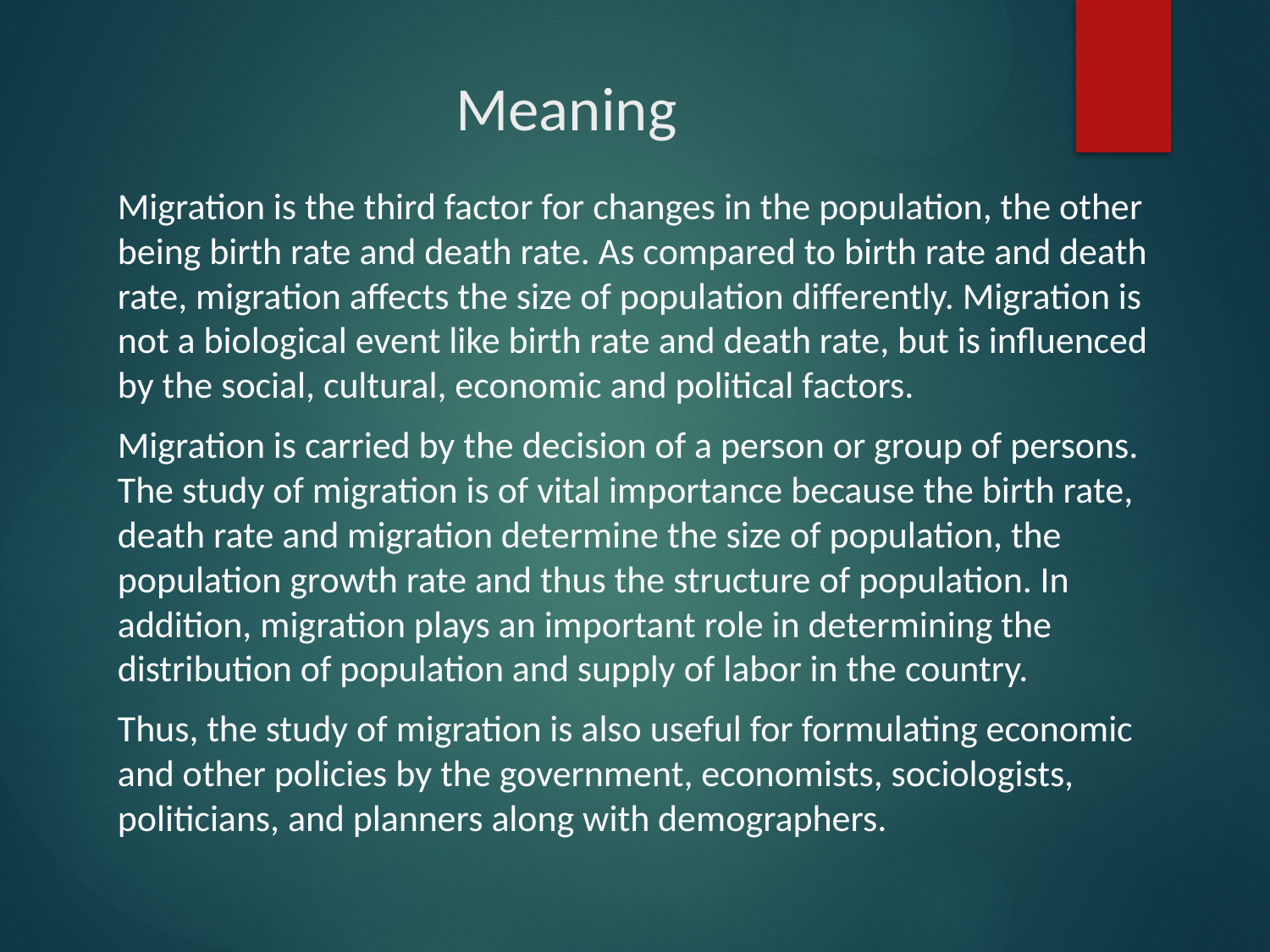

# Meaning
Migration is the third factor for changes in the population, the other being birth rate and death rate. As compared to birth rate and death rate, migration affects the size of population differently. Migration is not a biological event like birth rate and death rate, but is influenced by the social, cultural, economic and political factors.
Migration is carried by the decision of a person or group of persons. The study of migration is of vital importance because the birth rate, death rate and migration determine the size of population, the population growth rate and thus the structure of population. In addition, migration plays an important role in determining the distribution of population and supply of labor in the country.
Thus, the study of migration is also useful for formulating economic and other policies by the government, economists, sociologists, politicians, and planners along with demographers.